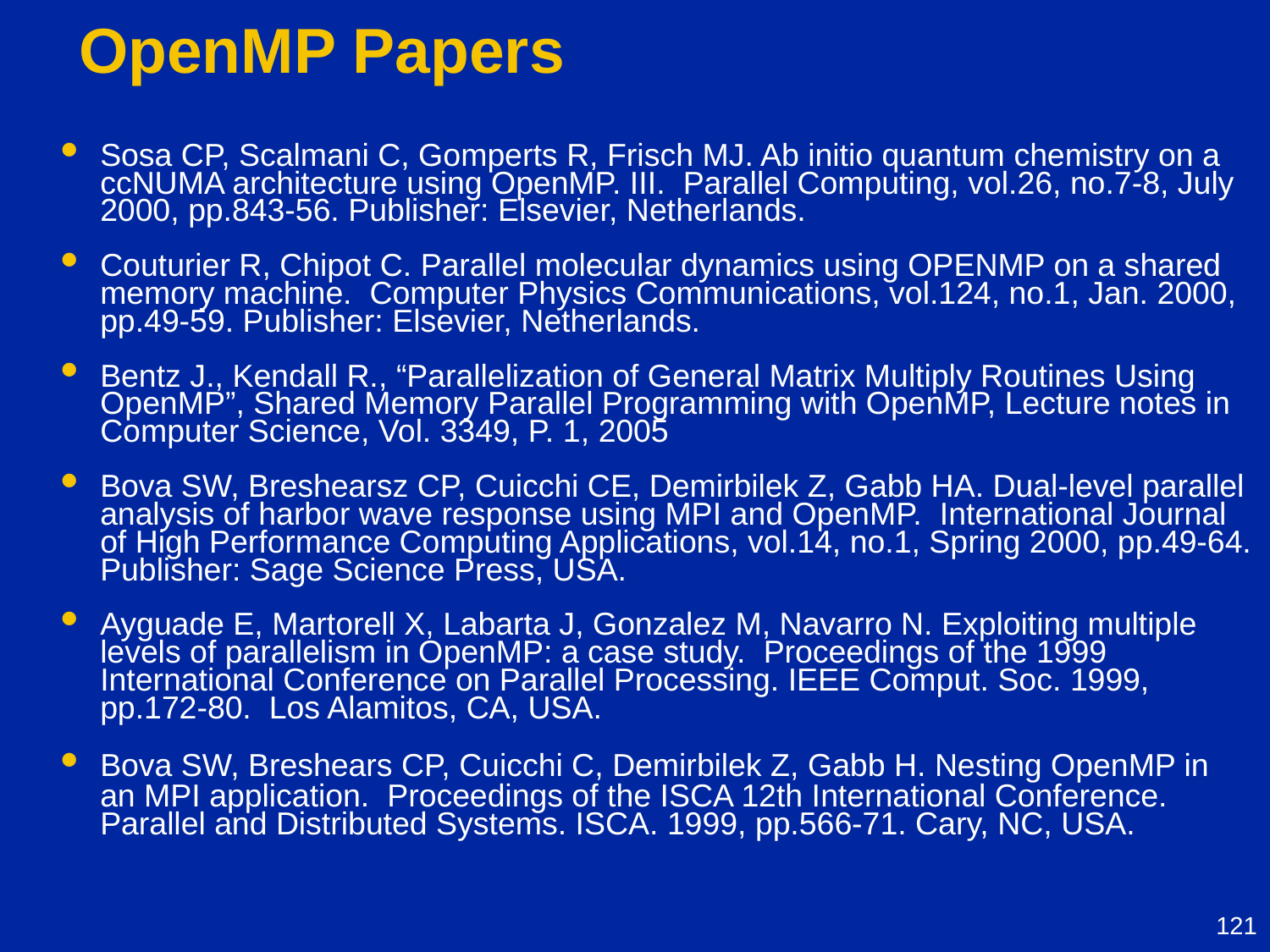

# OpenMP Papers
Sosa CP, Scalmani C, Gomperts R, Frisch MJ. Ab initio quantum chemistry on a ccNUMA architecture using OpenMP. III.  Parallel Computing, vol.26, no.7-8, July 2000, pp.843-56. Publisher: Elsevier, Netherlands.
Couturier R, Chipot C. Parallel molecular dynamics using OPENMP on a shared memory machine.  Computer Physics Communications, vol.124, no.1, Jan. 2000, pp.49-59. Publisher: Elsevier, Netherlands.
Bentz J., Kendall R., “Parallelization of General Matrix Multiply Routines Using OpenMP”, Shared Memory Parallel Programming with OpenMP, Lecture notes in Computer Science, Vol. 3349, P. 1, 2005
Bova SW, Breshearsz CP, Cuicchi CE, Demirbilek Z, Gabb HA. Dual-level parallel analysis of harbor wave response using MPI and OpenMP.  International Journal of High Performance Computing Applications, vol.14, no.1, Spring 2000, pp.49-64. Publisher: Sage Science Press, USA.
Ayguade E, Martorell X, Labarta J, Gonzalez M, Navarro N. Exploiting multiple levels of parallelism in OpenMP: a case study.  Proceedings of the 1999 International Conference on Parallel Processing. IEEE Comput. Soc. 1999, pp.172-80.  Los Alamitos, CA, USA.
Bova SW, Breshears CP, Cuicchi C, Demirbilek Z, Gabb H. Nesting OpenMP in an MPI application.  Proceedings of the ISCA 12th International Conference. Parallel and Distributed Systems. ISCA. 1999, pp.566-71. Cary, NC, USA.

121